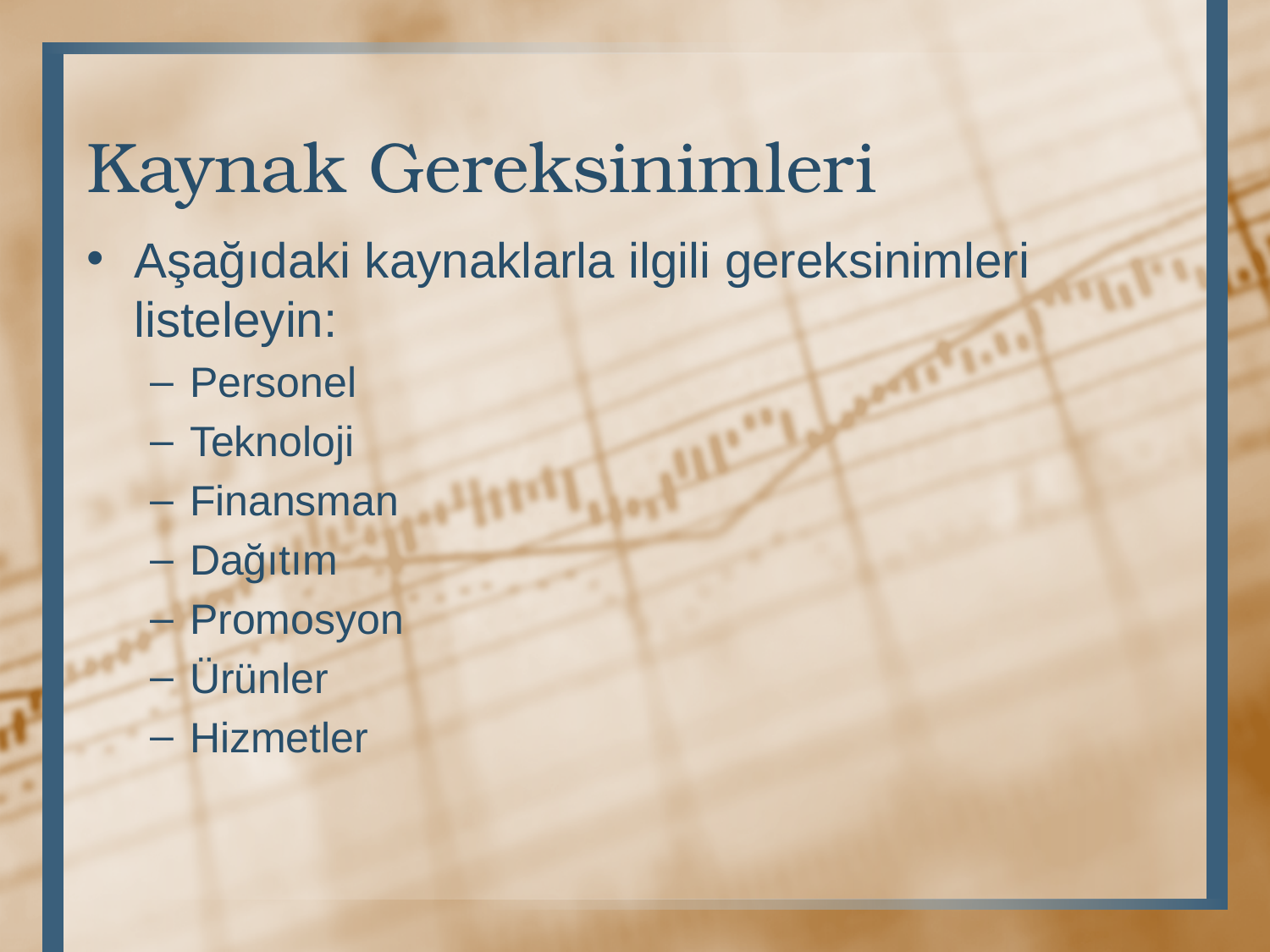

# Kaynak Gereksinimleri
Aşağıdaki kaynaklarla ilgili gereksinimleri listeleyin:
Personel
Teknoloji
Finansman
Dağıtım
Promosyon
Ürünler
Hizmetler